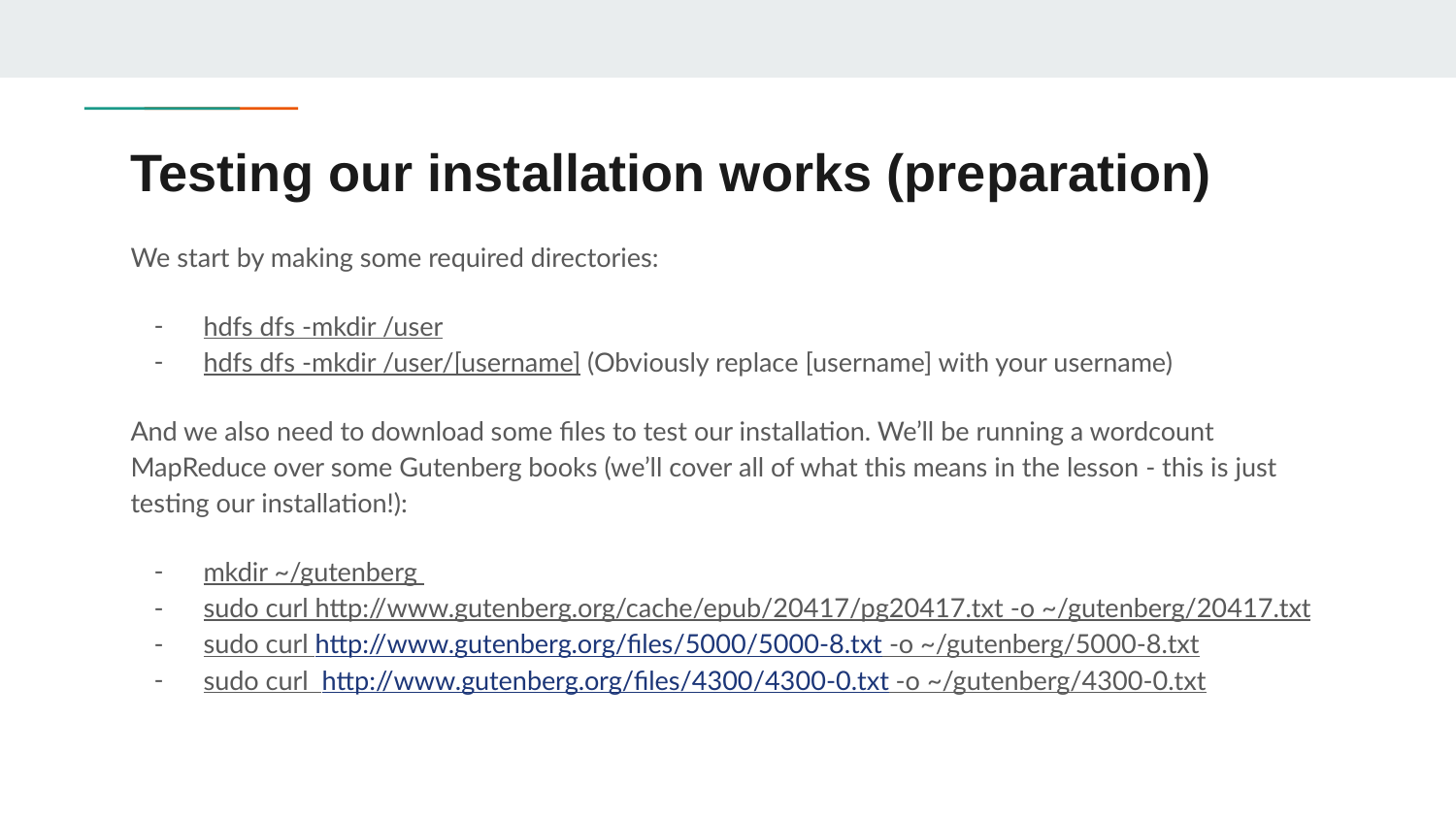

# Testing our installation works (preparation)
We start by making some required directories:
hdfs dfs -mkdir /user
hdfs dfs -mkdir /user/[username] (Obviously replace [username] with your username)
And we also need to download some files to test our installation. We’ll be running a wordcount MapReduce over some Gutenberg books (we’ll cover all of what this means in the lesson - this is just testing our installation!):
mkdir ~/gutenberg
sudo curl http://www.gutenberg.org/cache/epub/20417/pg20417.txt -o ~/gutenberg/20417.txt
sudo curl http://www.gutenberg.org/files/5000/5000-8.txt -o ~/gutenberg/5000-8.txt
sudo curl  http://www.gutenberg.org/files/4300/4300-0.txt -o ~/gutenberg/4300-0.txt